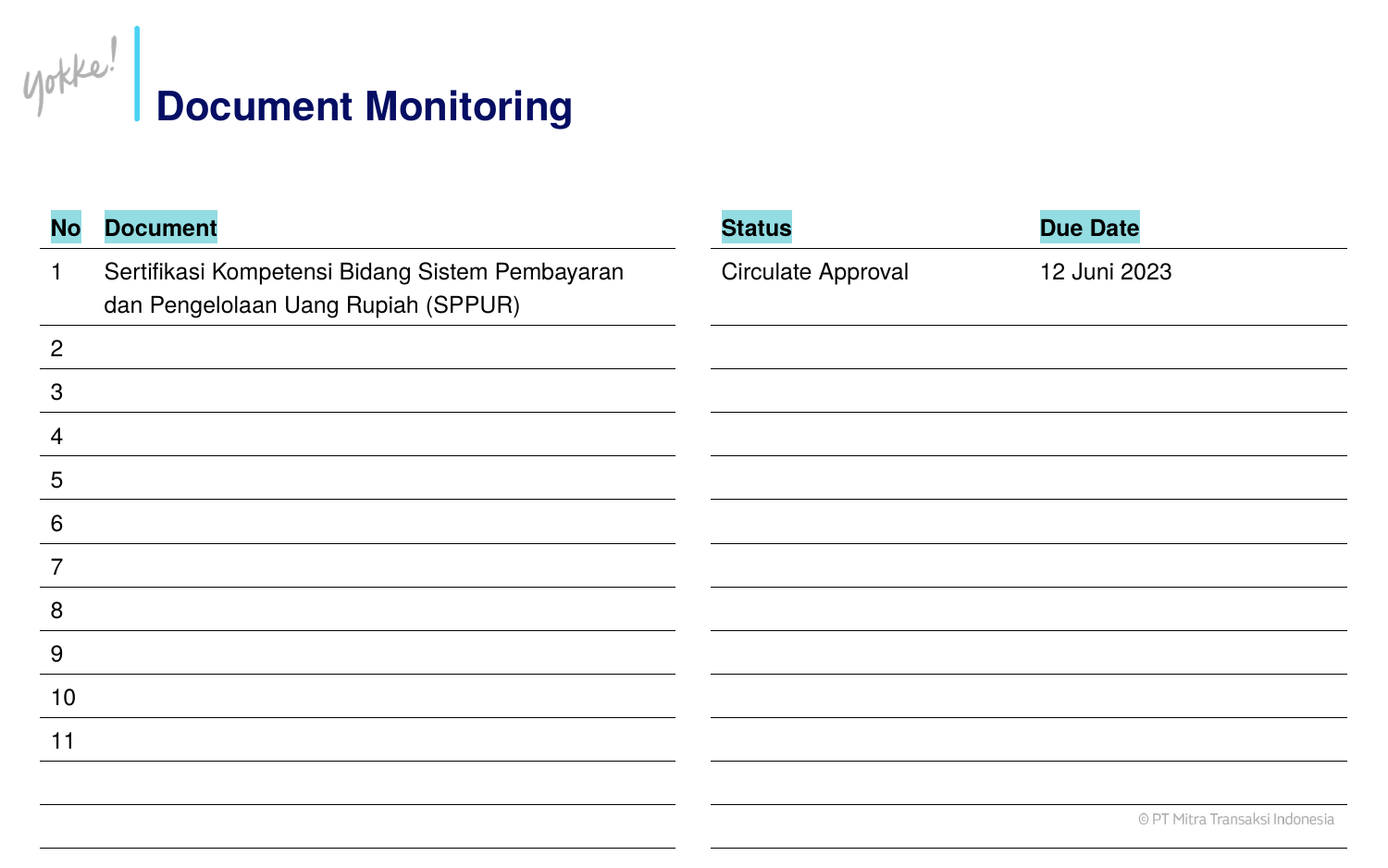

# Document Monitoring
| No | Document |  | Status | Due Date |
| --- | --- | --- | --- | --- |
| 1 | Sertifikasi Kompetensi Bidang Sistem Pembayaran dan Pengelolaan Uang Rupiah (SPPUR) |  | Circulate Approval | 12 Juni 2023 |
| 2 |  |  |  |  |
| 3 |  |  |  |  |
| 4 |  |  |  |  |
| 5 |  |  |  |  |
| 6 |  |  |  |  |
| 7 |  |  |  |  |
| 8 |  |  |  |  |
| 9 |  |  |  |  |
| 10 |  |  |  |  |
| 11 |  |  |  |  |
|  |  |  |  |  |
|  |  |  |  |  |
|  |  |  |  |  |